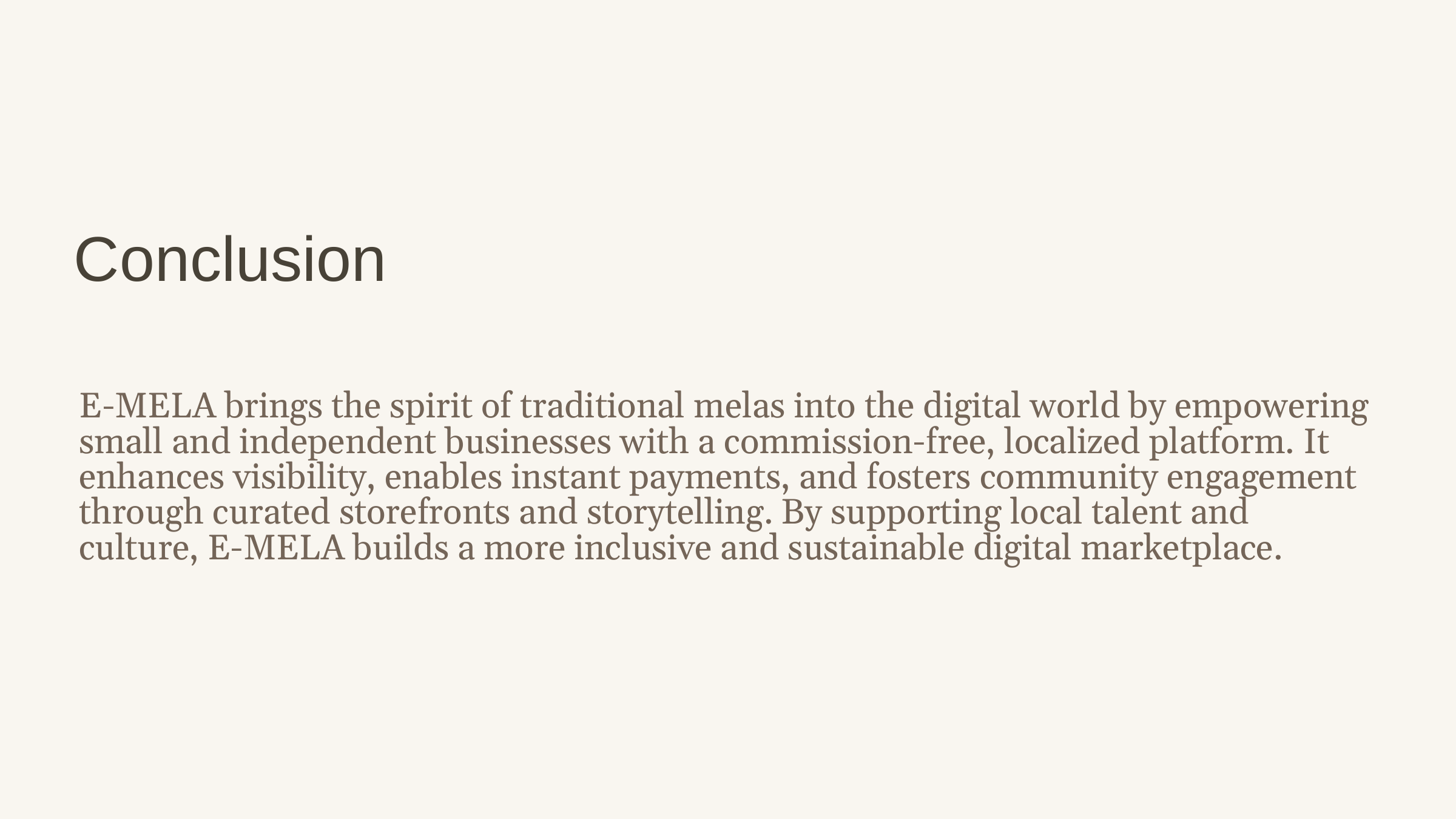

Conclusion
E-MELA brings the spirit of traditional melas into the digital world by empowering small and independent businesses with a commission-free, localized platform. It enhances visibility, enables instant payments, and fosters community engagement through curated storefronts and storytelling. By supporting local talent and culture, E-MELA builds a more inclusive and sustainable digital marketplace.